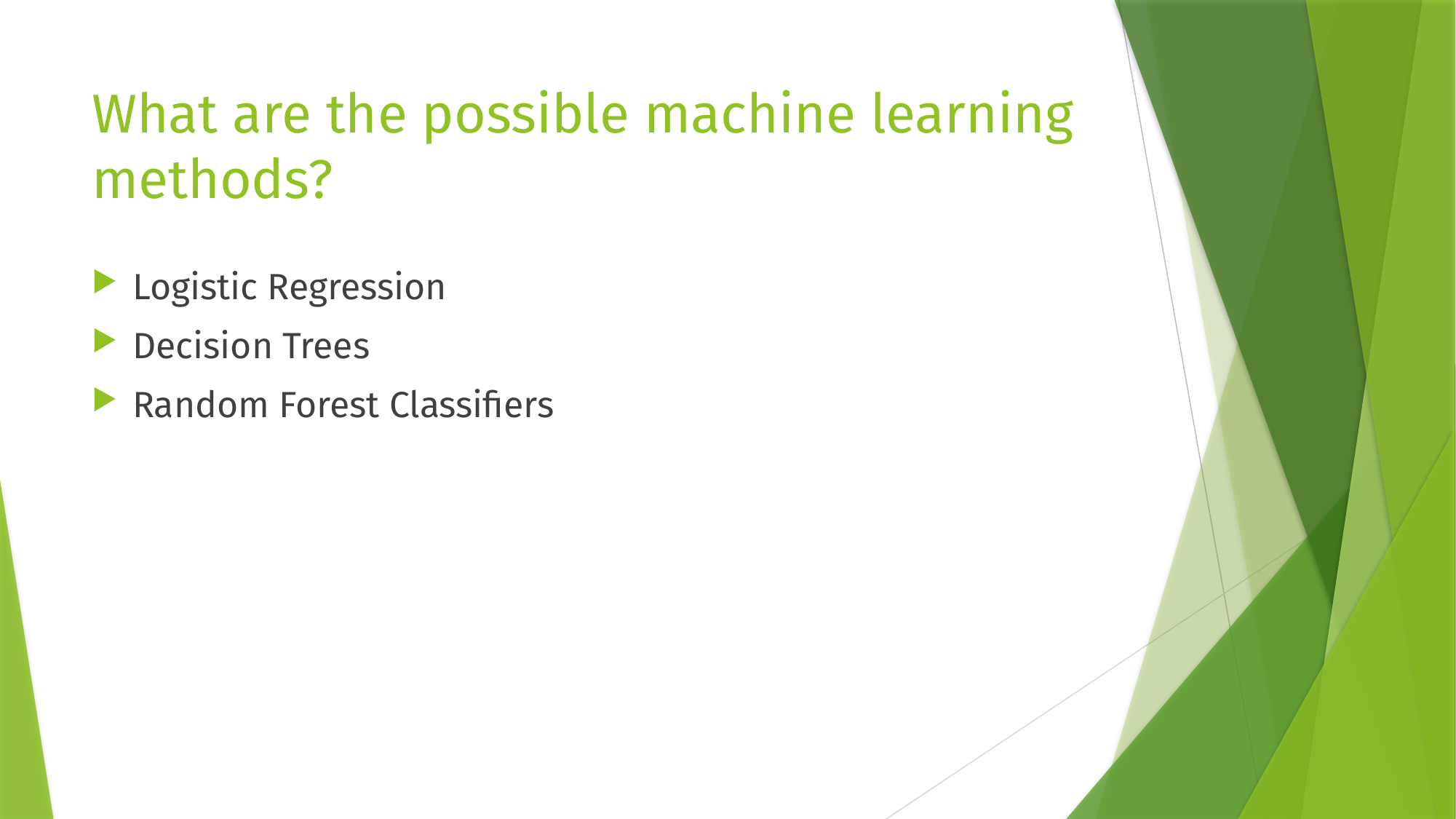

# What are the possible machine learning methods?
Logistic Regression
Decision Trees
Random Forest Classifiers